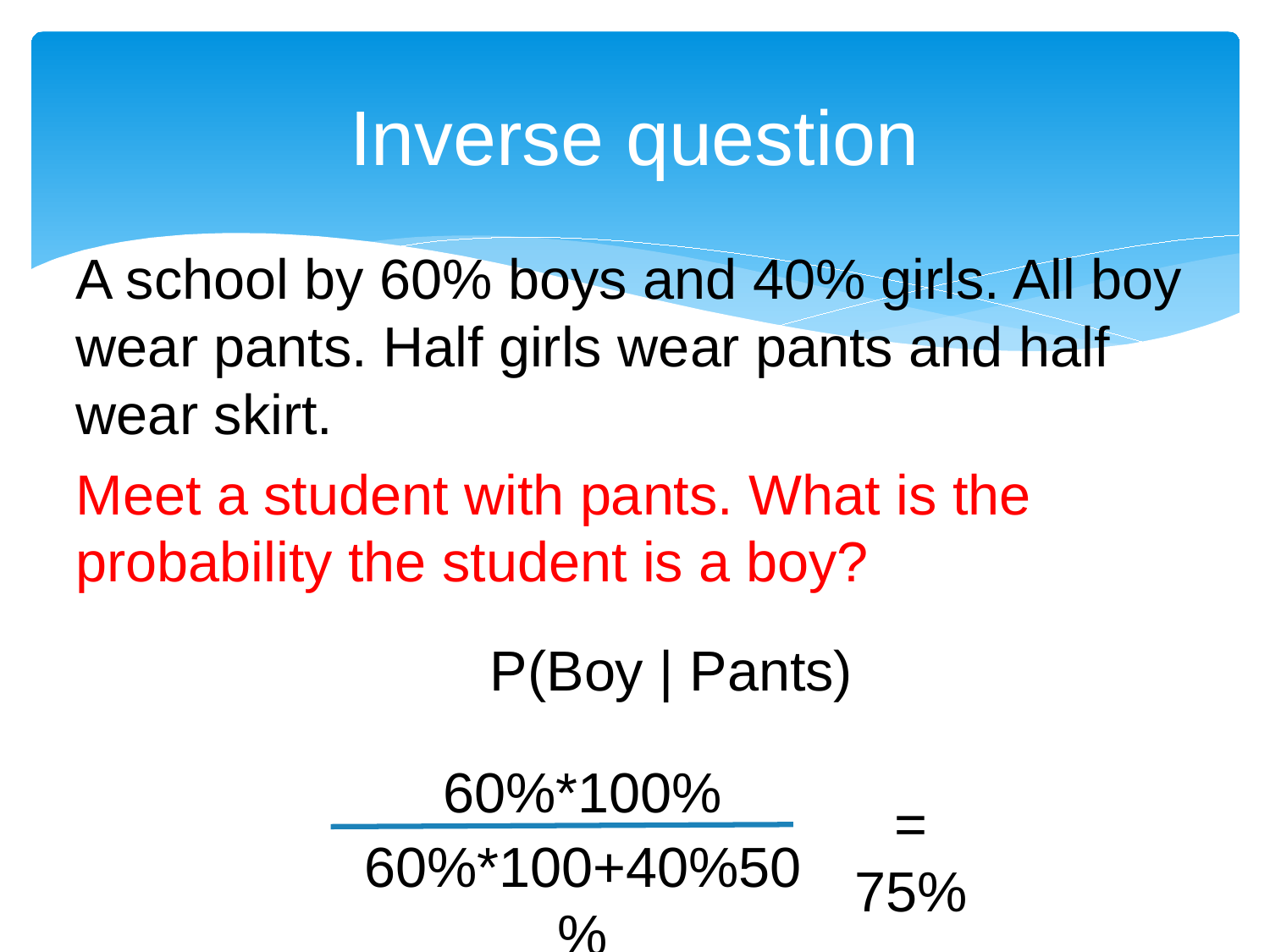

# Inverse question
A school by 60% boys and 40% girls. All boy wear pants. Half girls wear pants and half wear skirt.
Meet a student with pants. What is the probability the student is a boy?
P(Boy | Pants)
60%*100%
= 75%
60%*100+40%50%